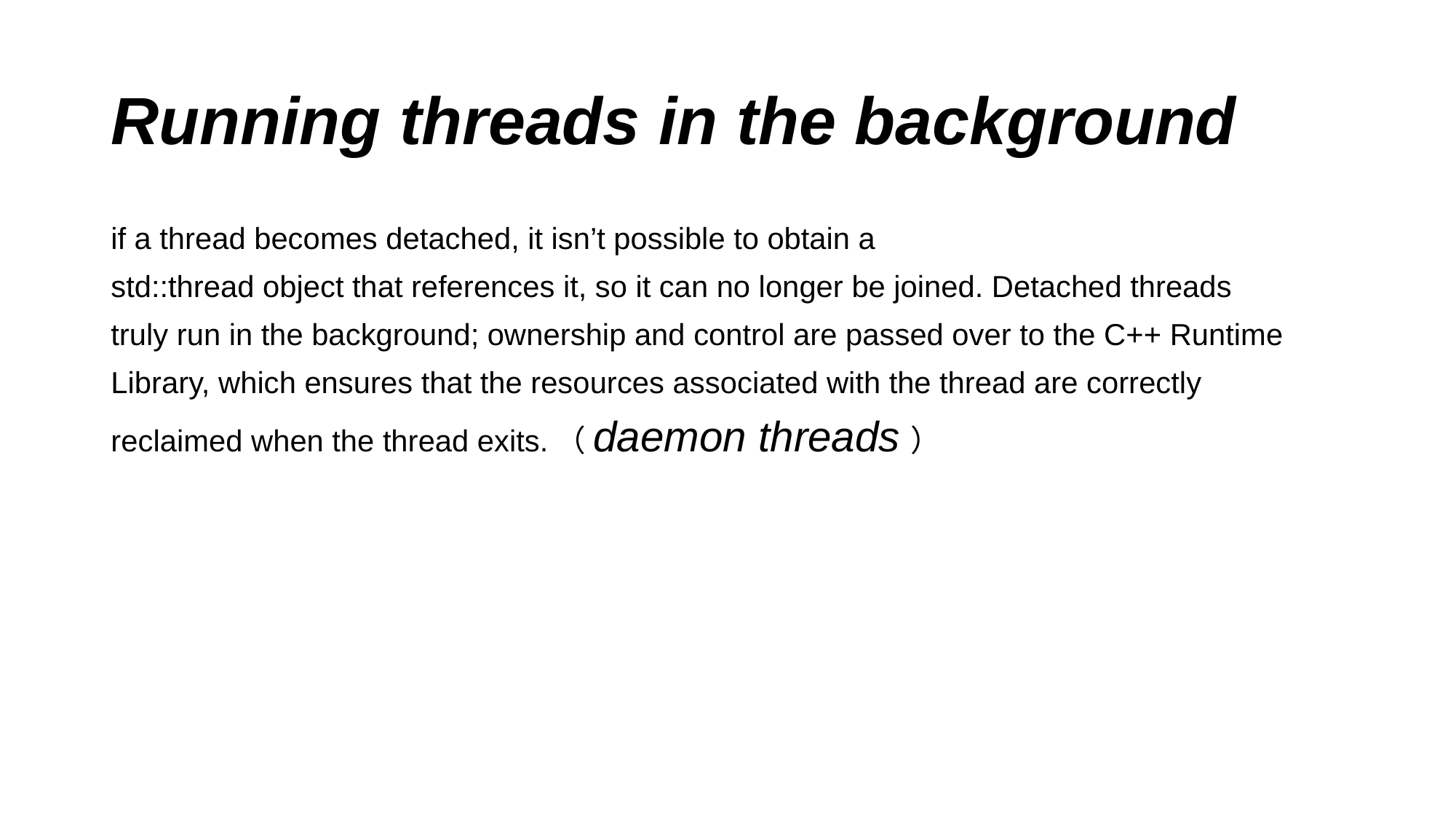

# Running threads in the background
if a thread becomes detached, it isn’t possible to obtain a
std::thread object that references it, so it can no longer be joined. Detached threads
truly run in the background; ownership and control are passed over to the C++ Runtime
Library, which ensures that the resources associated with the thread are correctly
reclaimed when the thread exits.（daemon threads）